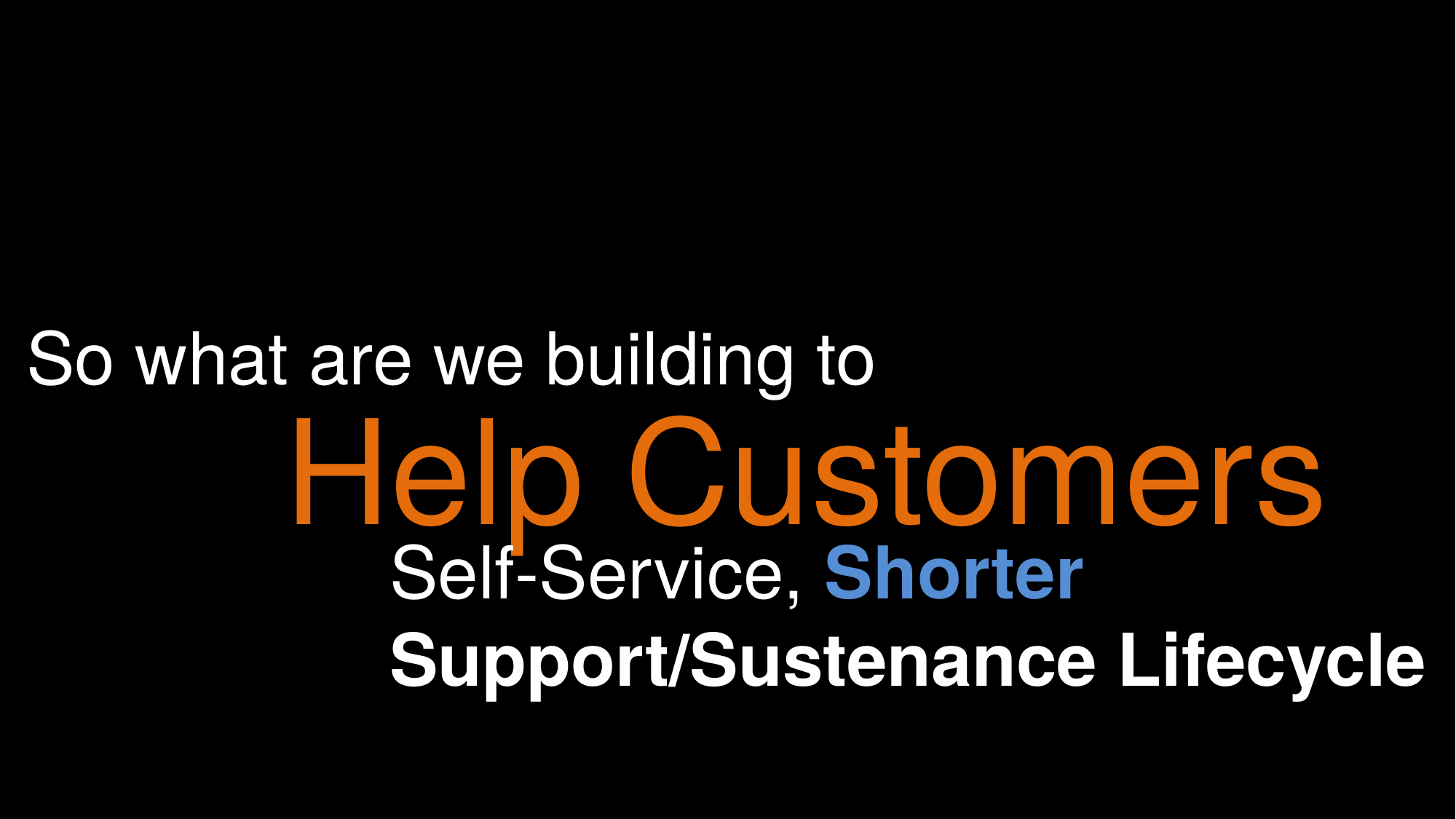

So what are we building to
Help Customers
Self-Service, Shorter
Support/Sustenance Lifecycle